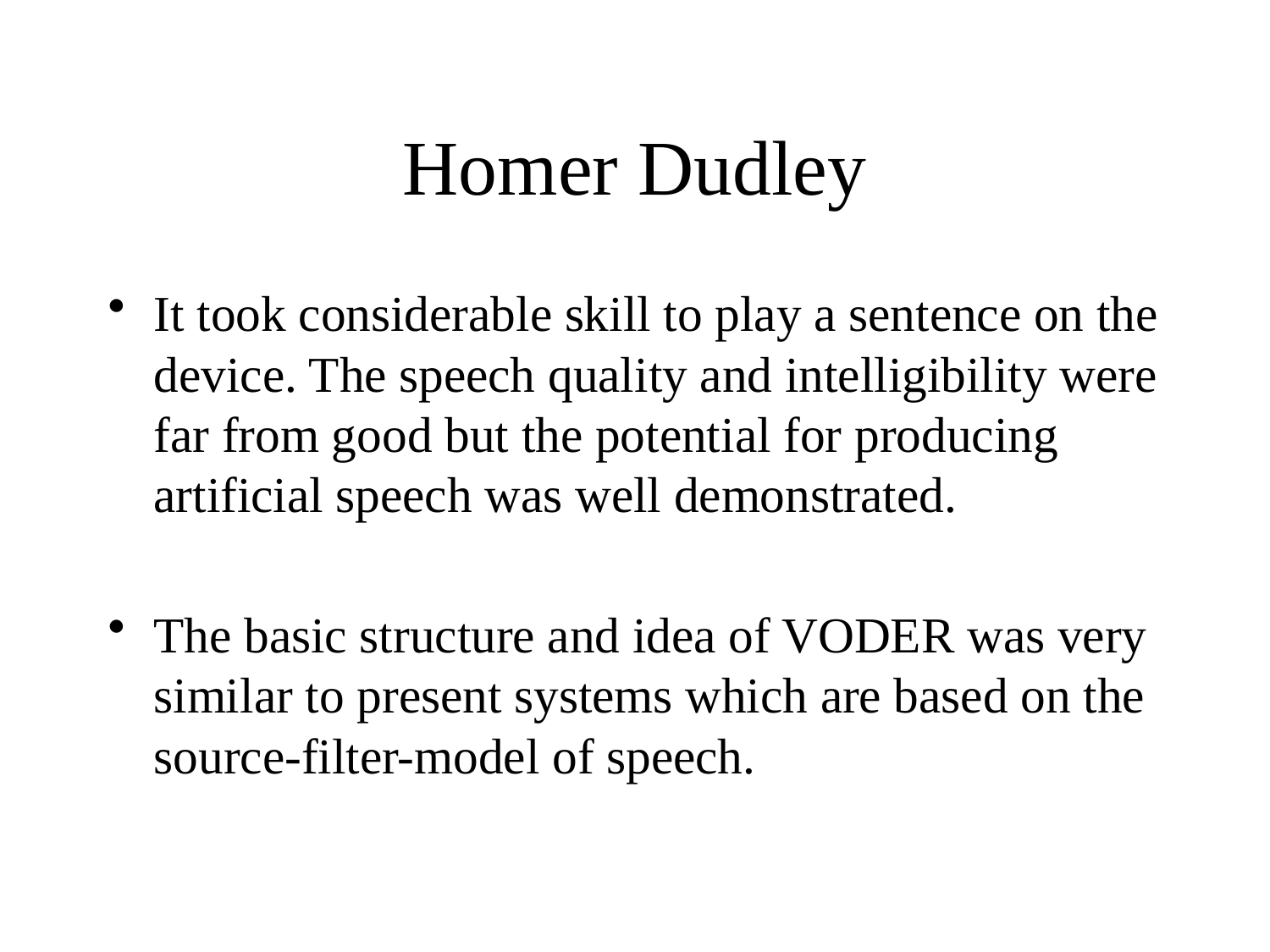

# Homer Dudley
It took considerable skill to play a sentence on the device. The speech quality and intelligibility were far from good but the potential for producing artificial speech was well demonstrated.

The basic structure and idea of VODER was very similar to present systems which are based on the source-filter-model of speech.